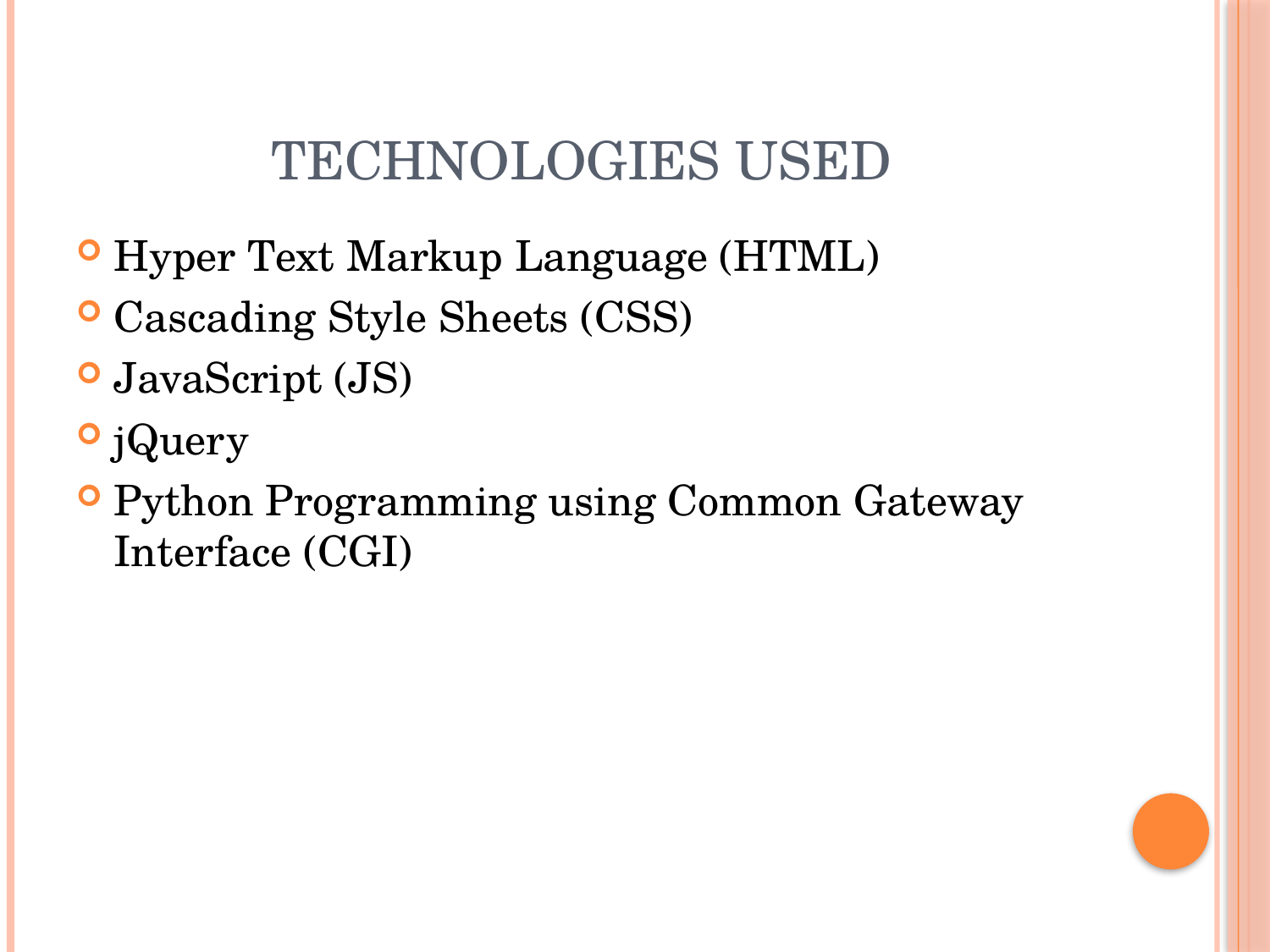

# Technologies Used
Hyper Text Markup Language (HTML)
Cascading Style Sheets (CSS)
JavaScript (JS)
jQuery
Python Programming using Common Gateway Interface (CGI)